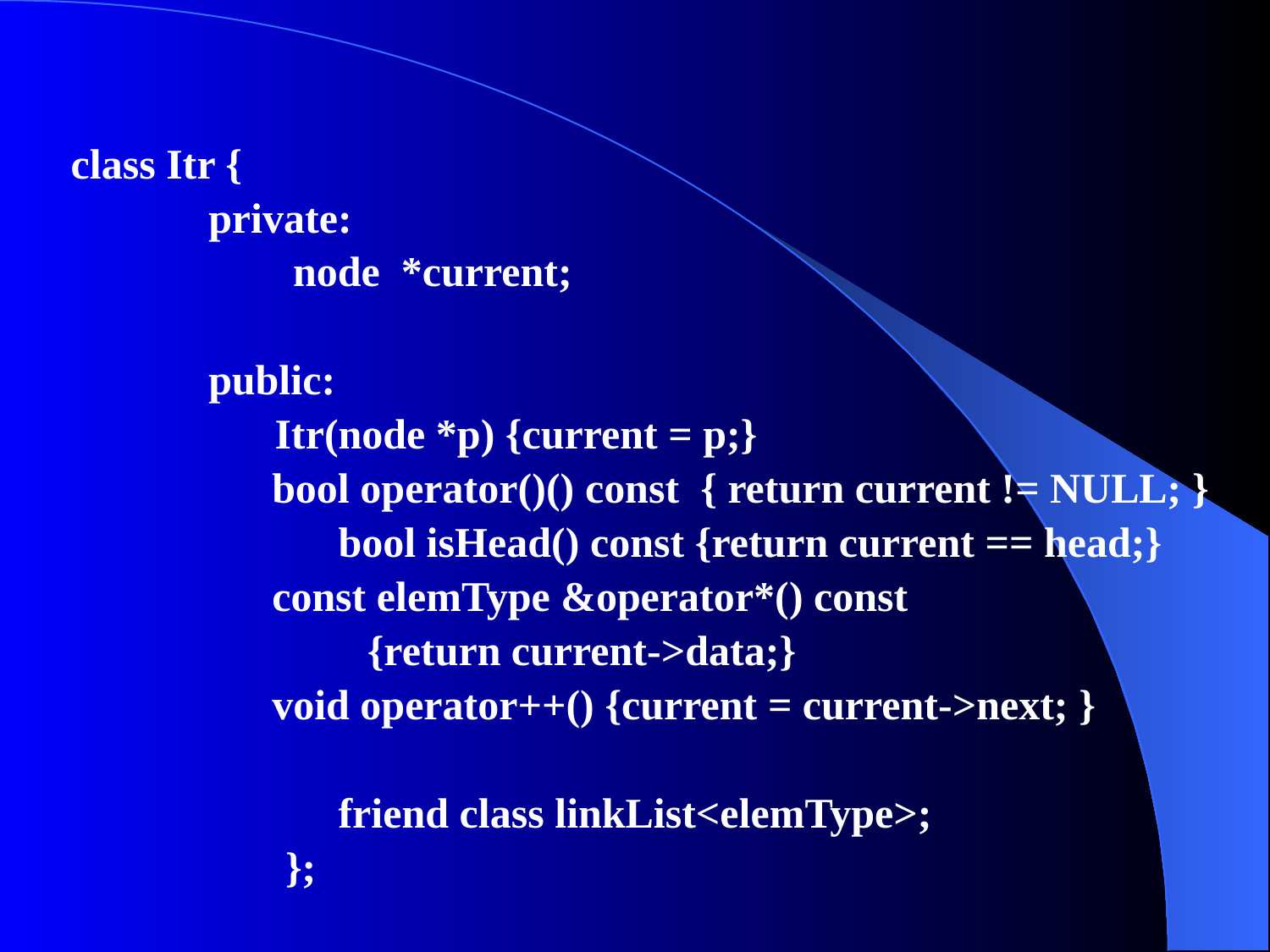

class Itr {
             private:
                     node  *current;

             public:
	             Itr(node *p) {current = p;}
                   bool operator()() const  { return current != NULL; }
		       bool isHead() const {return current == head;}
                   const elemType &operator*() const
                            {return current->data;}
                   void operator++() {current = current->next; }

		       friend class linkList<elemType>;
		  };